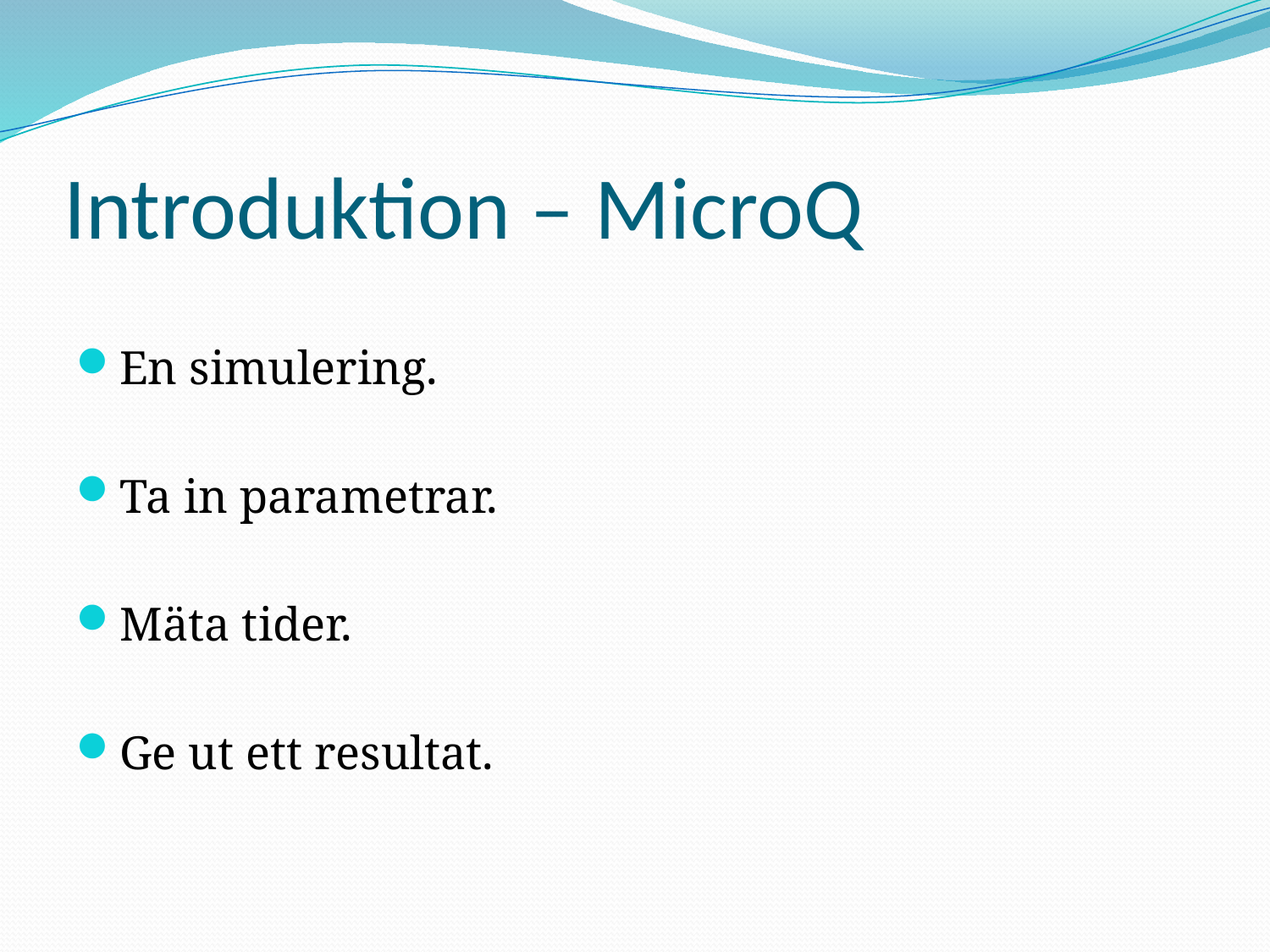

# Introduktion – MicroQ

En simulering.

Ta in parametrar.

Mäta tider.

Ge ut ett resultat.